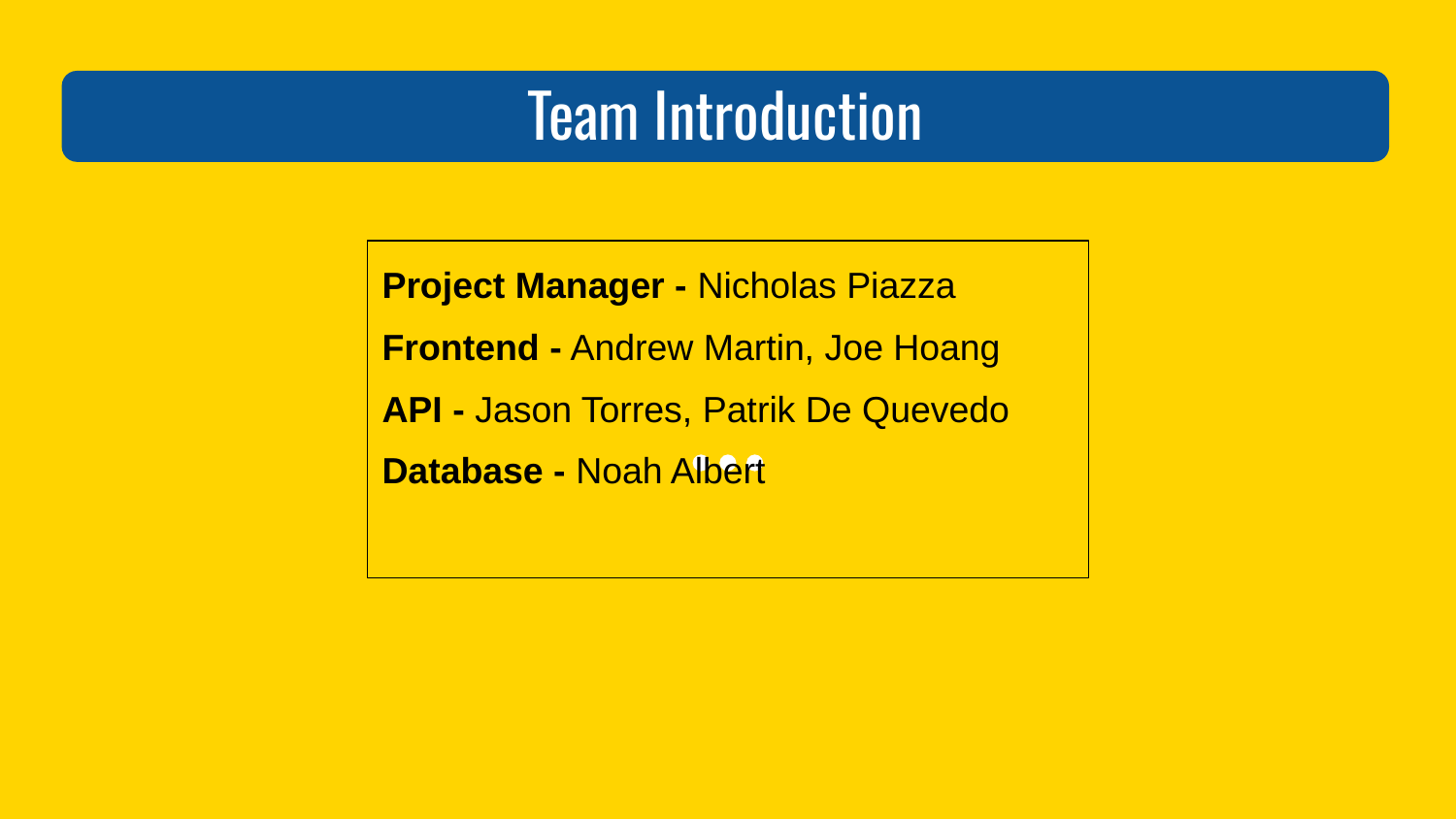

Team Introduction
# Project Manager - Nicholas Piazza
Frontend - Andrew Martin, Joe Hoang
API - Jason Torres, Patrik De Quevedo
Database - Noah Albert